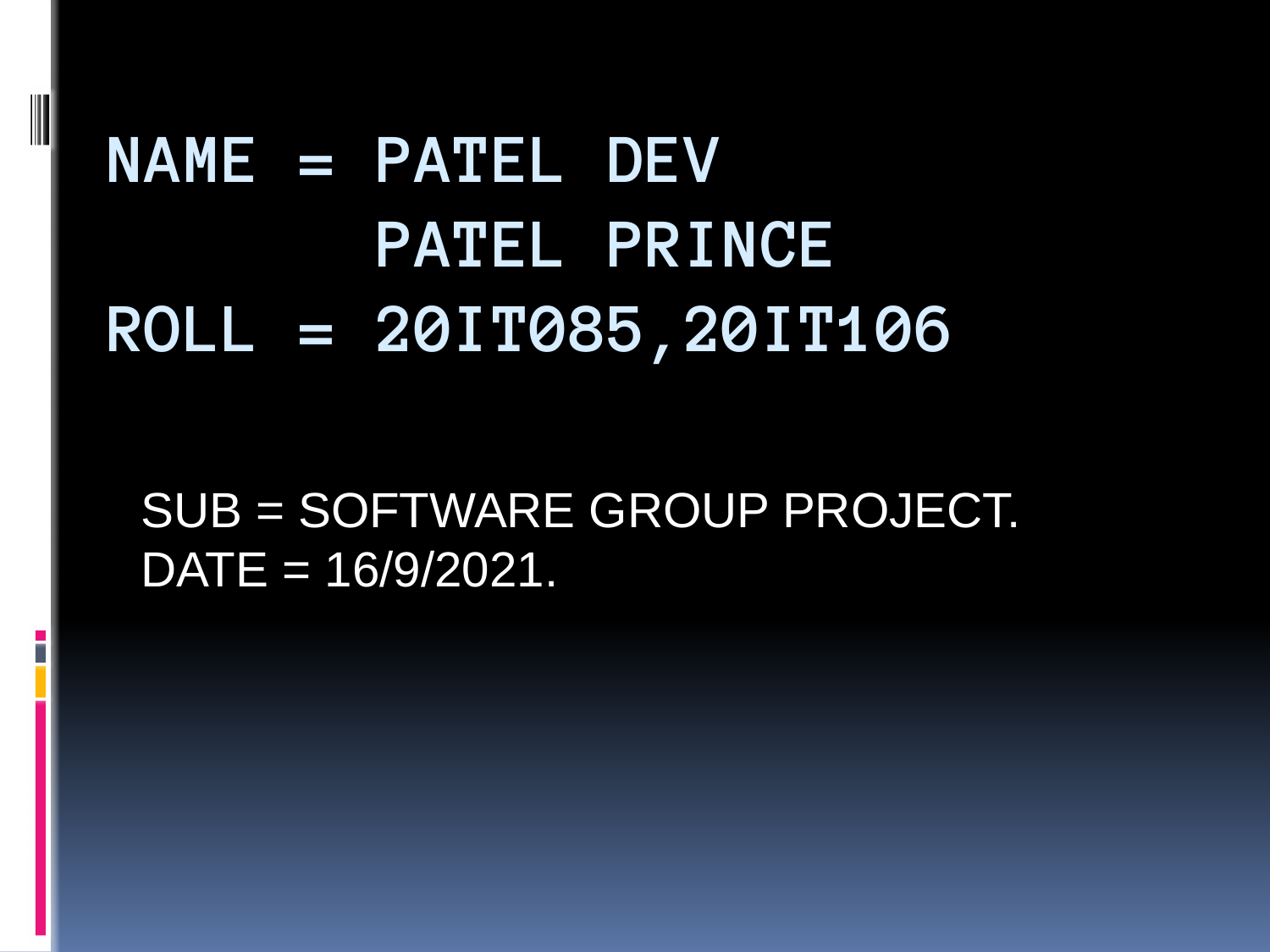

# NAME = PATEL DEV PATEL PRINCE ROLL = 20IT085,20IT106
SUB = SOFTWARE GROUP PROJECT.
DATE = 16/9/2021.